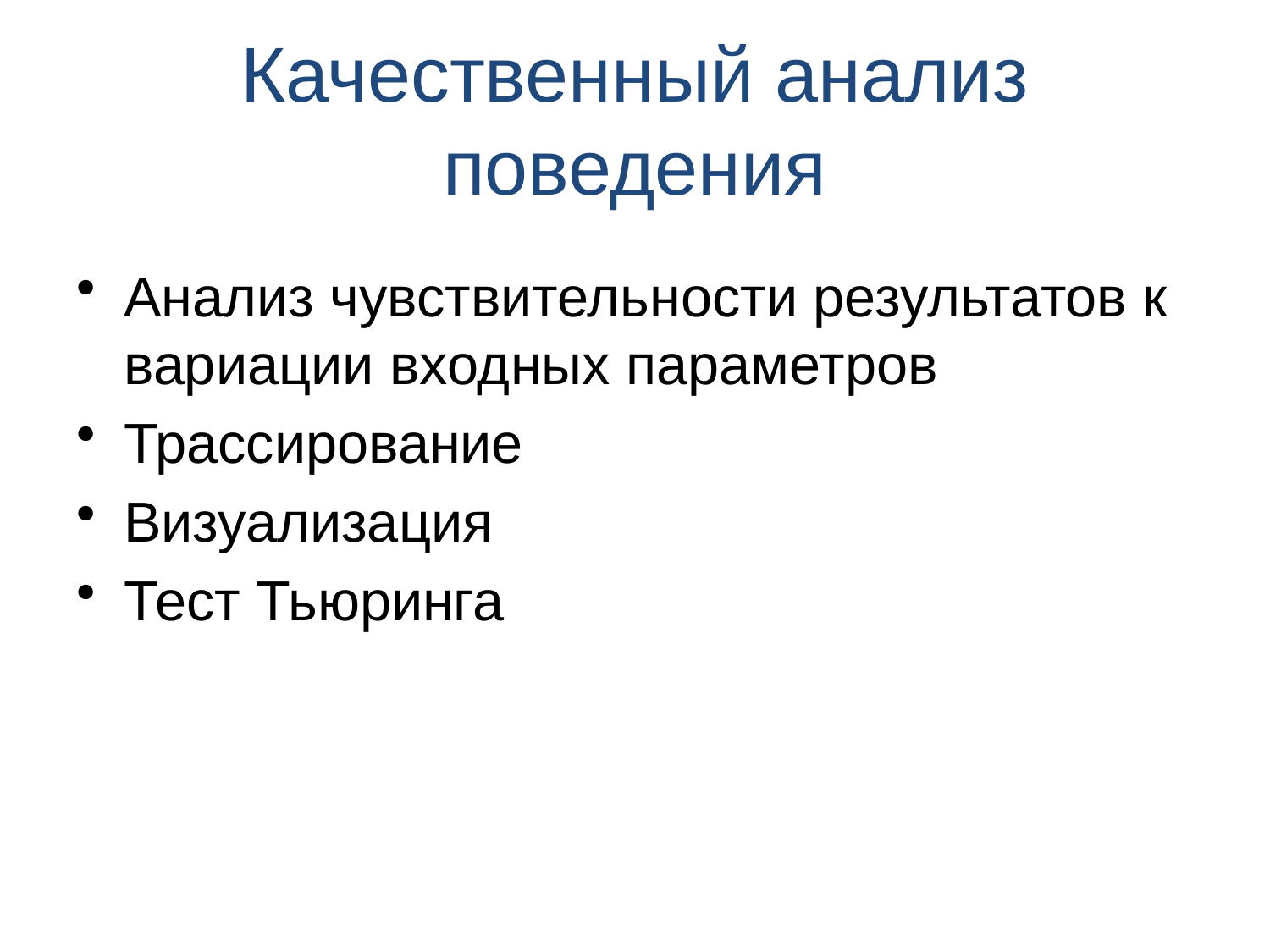

# Качественный анализ поведения
Анализ чувствительности результатов к вариации входных параметров
Трассирование
Визуализация
Тест Тьюринга